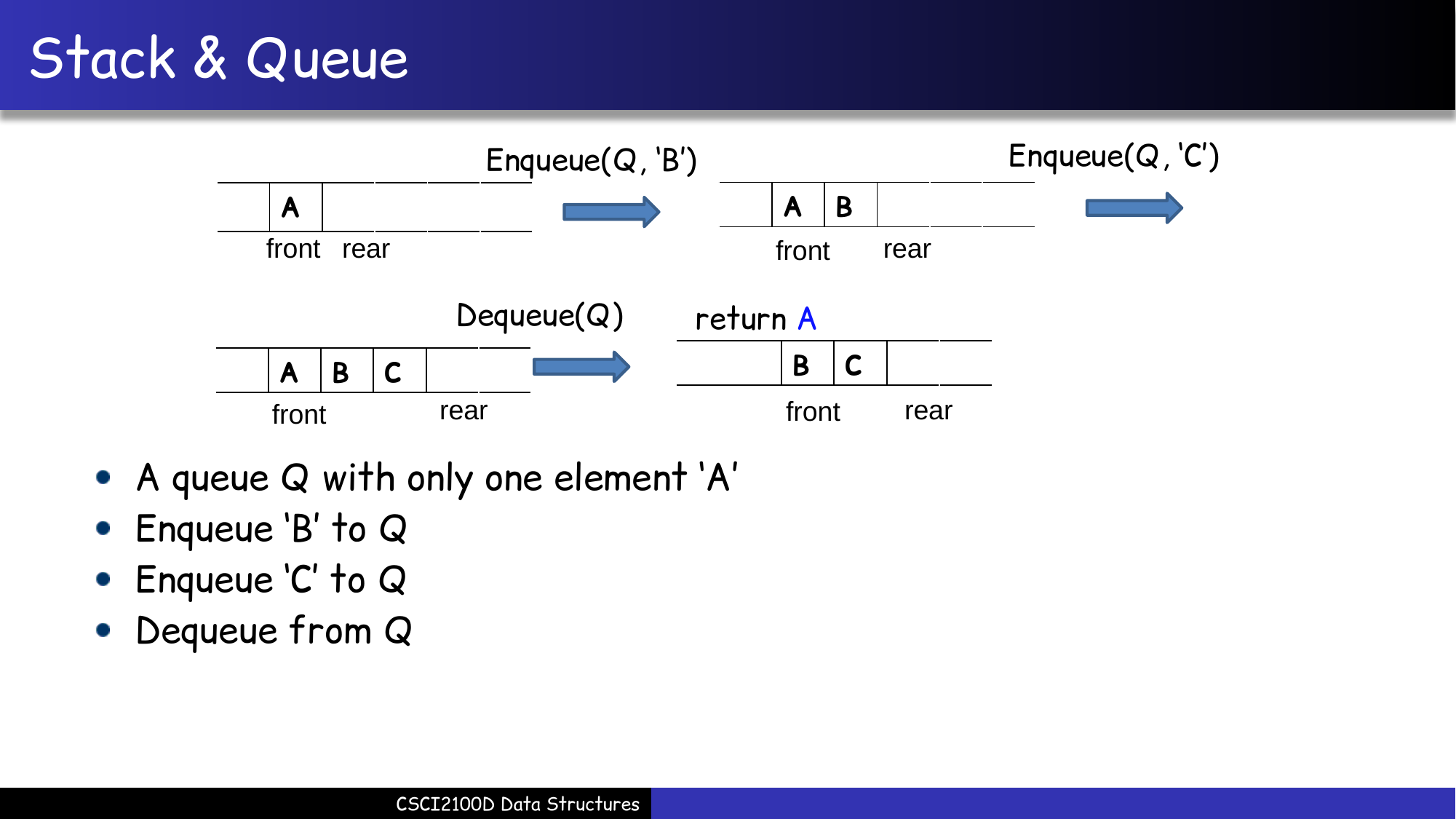

# Stack & Queue
Enqueue(Q, ‘C’)

Enqueue(Q, ‘B’)

A queue Q with only one element ‘A’
Enqueue ‘B’ to Q
Enqueue ‘C’ to Q
Dequeue from Q

|  | A | B |  |  |  |
| --- | --- | --- | --- | --- | --- |
|  | A |  |  |  |  |
| --- | --- | --- | --- | --- | --- |
front
rear
rear
front
Dequeue(Q)

return A
|  |  | B | C |  |  |
| --- | --- | --- | --- | --- | --- |
|  | A | B | C |  |  |
| --- | --- | --- | --- | --- | --- |
rear
rear
front
front